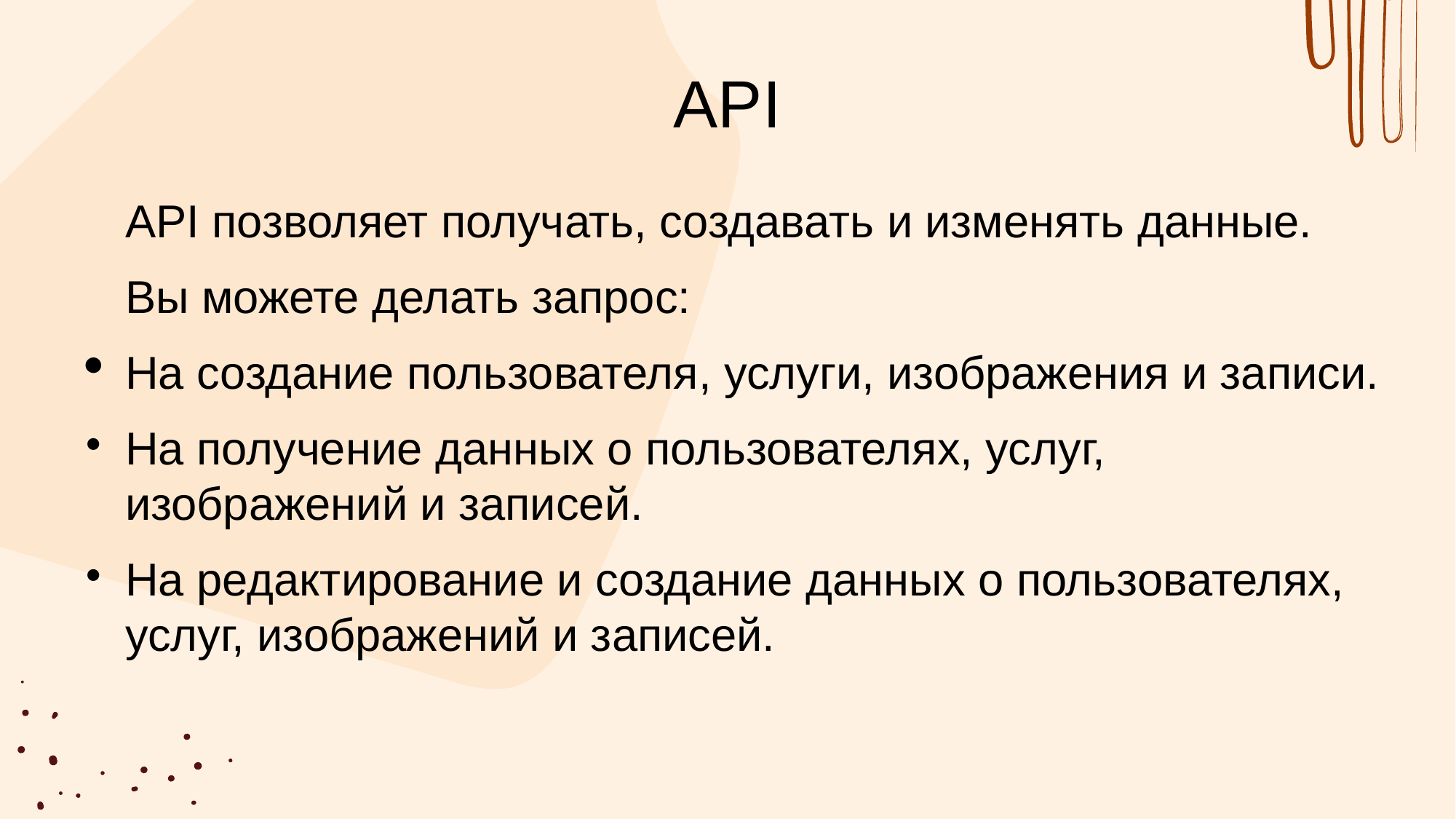

# API
API позволяет получать, создавать и изменять данные.
Вы можете делать запрос:
На создание пользователя, услуги, изображения и записи.
На получение данных о пользователях, услуг, изображений и записей.
На редактирование и создание данных о пользователях, услуг, изображений и записей.